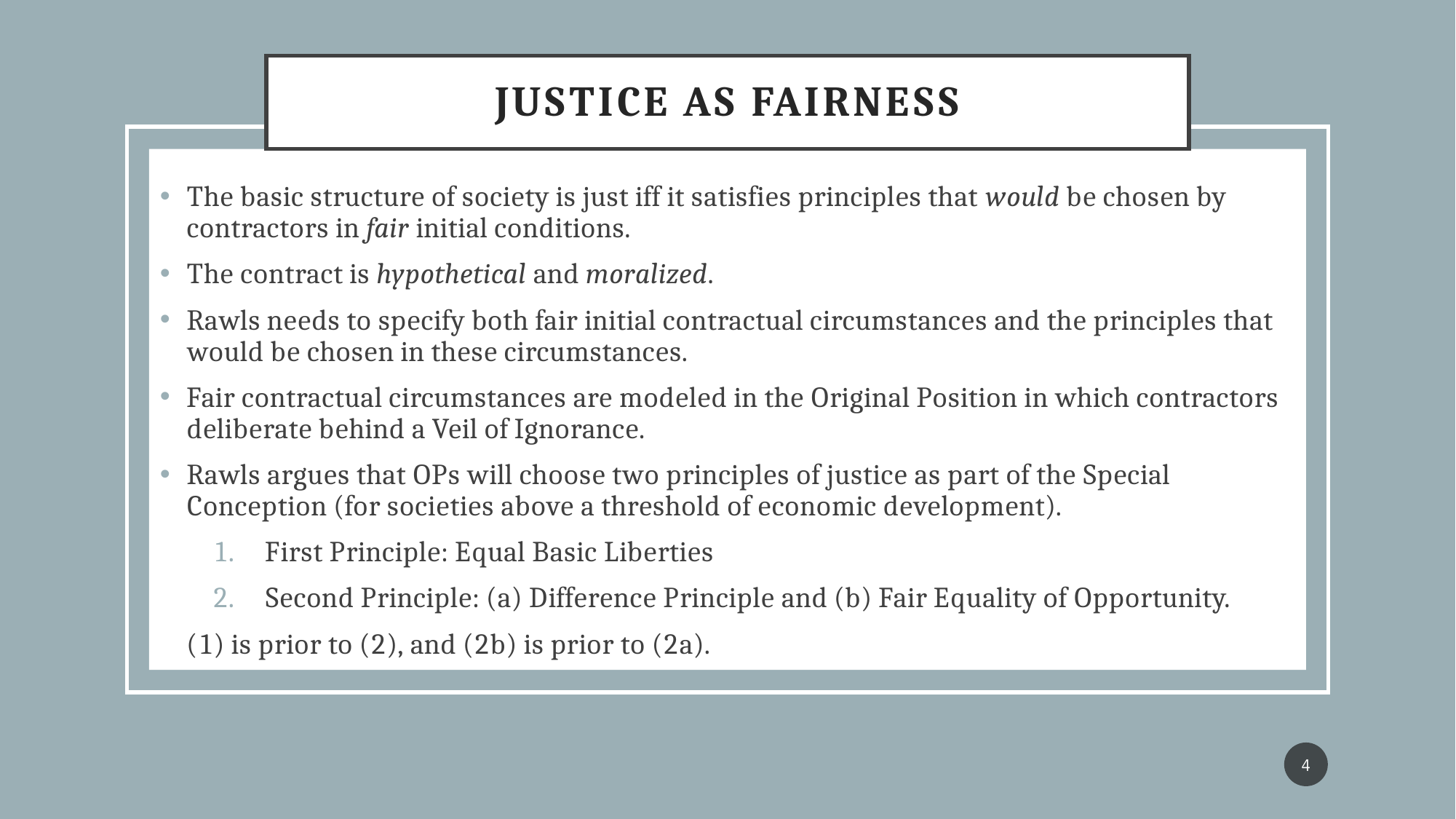

# Justice as Fairness

The basic structure of society is just iff it satisfies principles that would be chosen by contractors in fair initial conditions.
The contract is hypothetical and moralized.
Rawls needs to specify both fair initial contractual circumstances and the principles that would be chosen in these circumstances.
Fair contractual circumstances are modeled in the Original Position in which contractors deliberate behind a Veil of Ignorance.
Rawls argues that OPs will choose two principles of justice as part of the Special Conception (for societies above a threshold of economic development).
First Principle: Equal Basic Liberties
Second Principle: (a) Difference Principle and (b) Fair Equality of Opportunity.
(1) is prior to (2), and (2b) is prior to (2a).

4